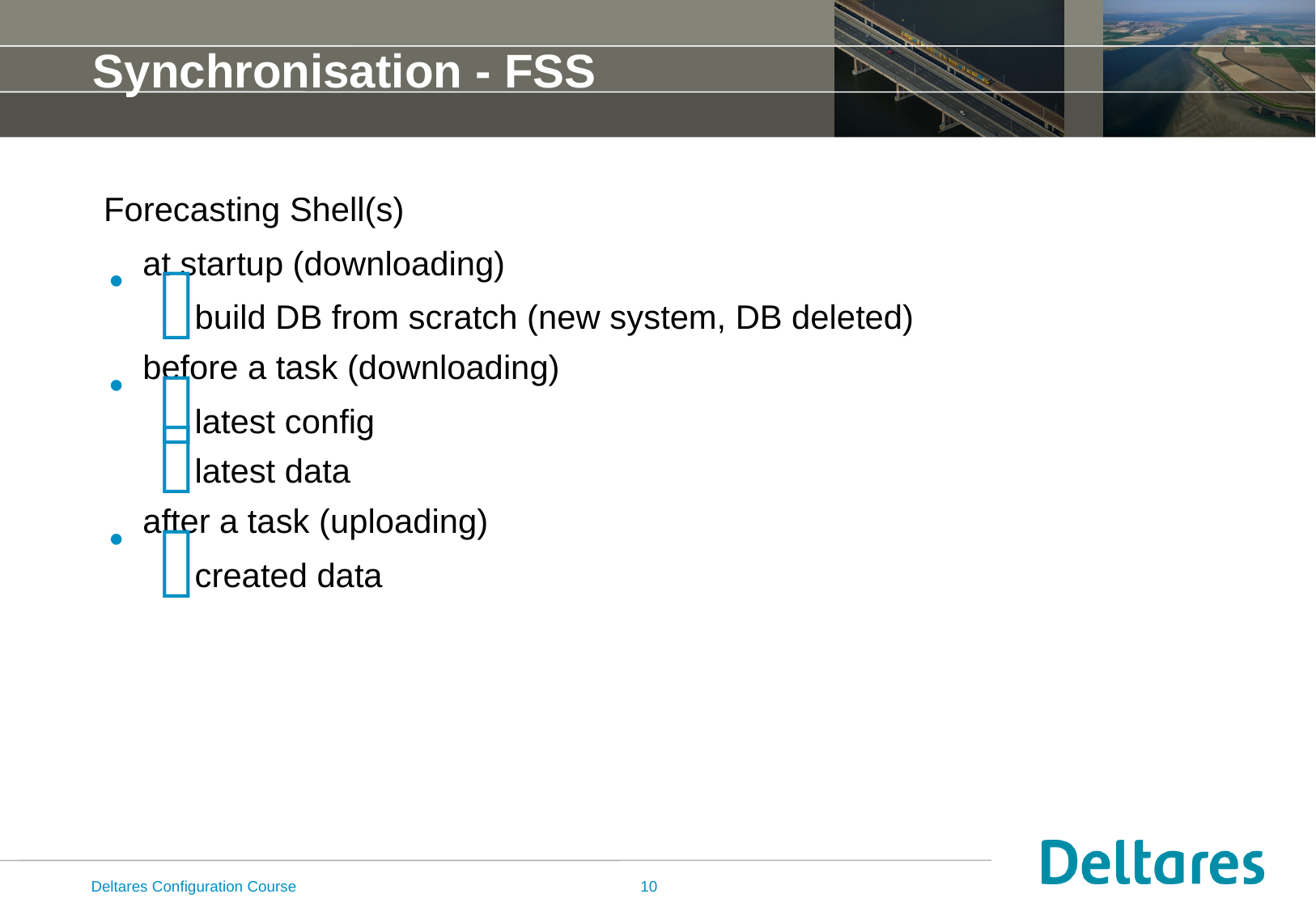

# Synchronisation - FSS
Forecasting Shell(s)
at startup (downloading)
build DB from scratch (new system, DB deleted)
before a task (downloading)
latest config
latest data
after a task (uploading)
created data

Deltares Configuration Course
10